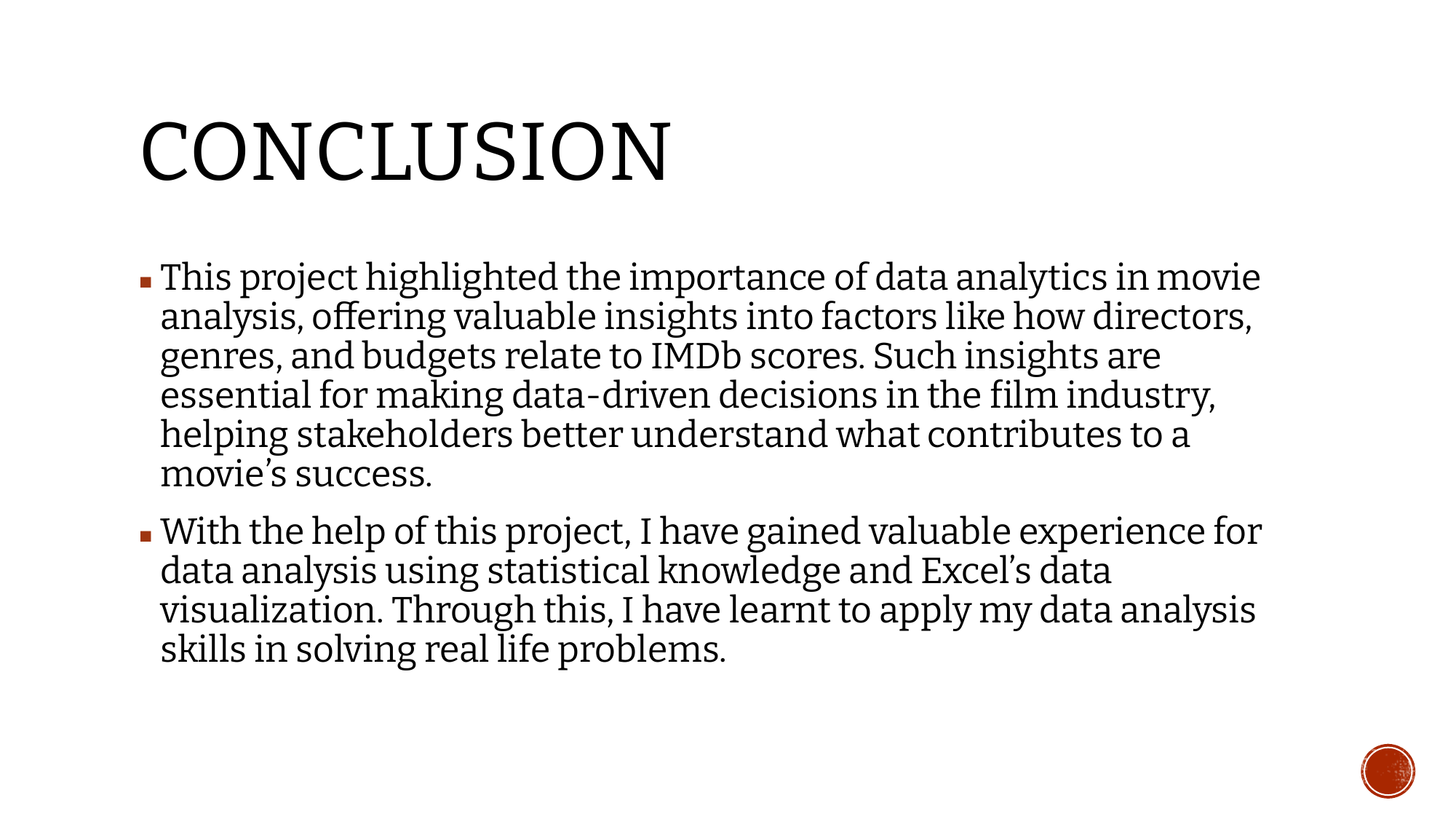

# CONCLUSION
This project highlighted the importance of data analytics in movie analysis, offering valuable insights into factors like how directors, genres, and budgets relate to IMDb scores. Such insights are essential for making data-driven decisions in the film industry, helping stakeholders better understand what contributes to a movie’s success.
With the help of this project, I have gained valuable experience for data analysis using statistical knowledge and Excel’s data visualization. Through this, I have learnt to apply my data analysis skills in solving real life problems.